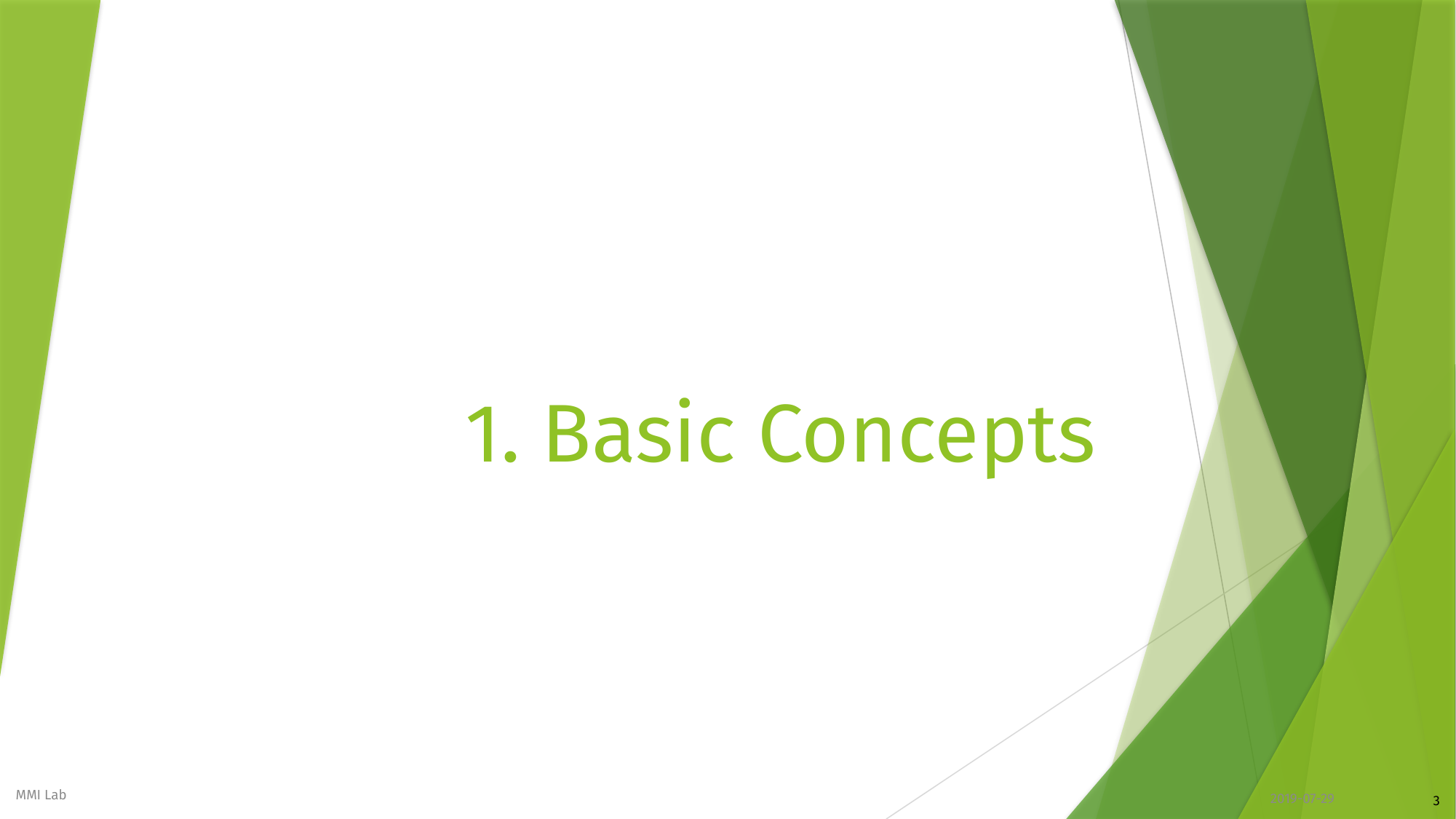

# 1. Basic Concepts

MMI Lab
2019-07-29
3